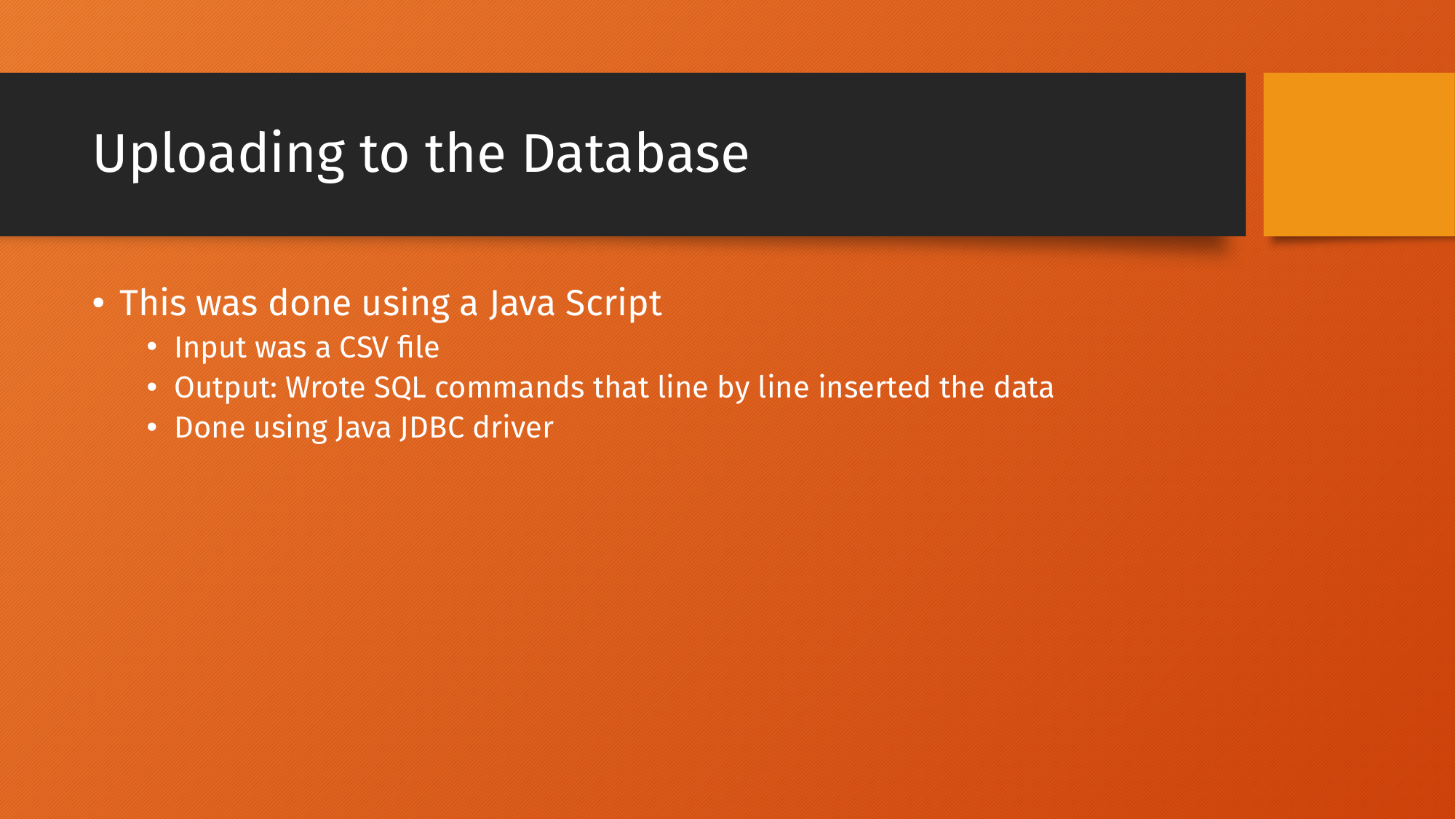

# Uploading to the Database
This was done using a Java Script
Input was a CSV file
Output: Wrote SQL commands that line by line inserted the data
Done using Java JDBC driver